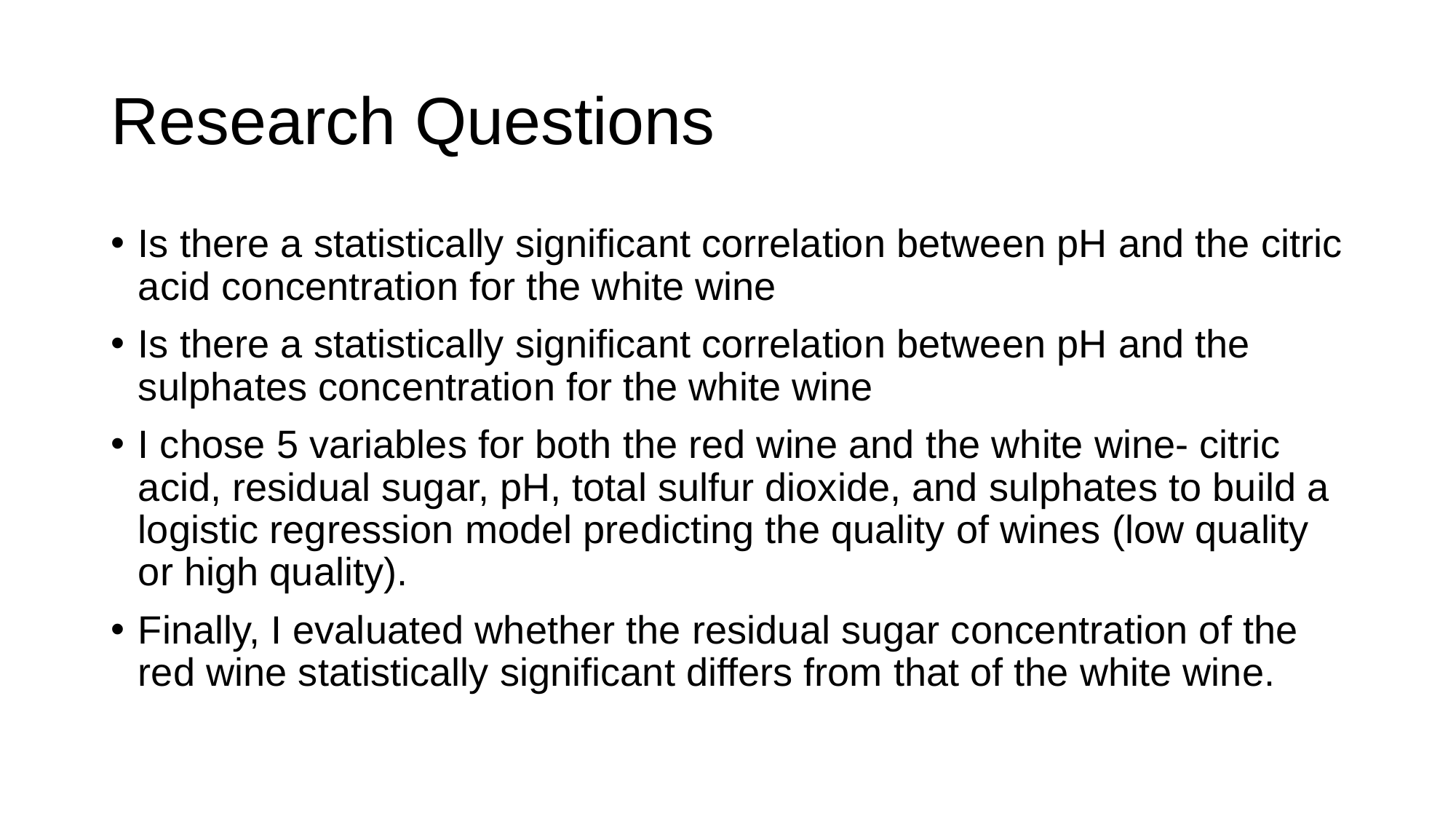

# Research Questions
Is there a statistically significant correlation between pH and the citric acid concentration for the white wine
Is there a statistically significant correlation between pH and the sulphates concentration for the white wine
I chose 5 variables for both the red wine and the white wine- citric acid, residual sugar, pH, total sulfur dioxide, and sulphates to build a logistic regression model predicting the quality of wines (low quality or high quality).
Finally, I evaluated whether the residual sugar concentration of the red wine statistically significant differs from that of the white wine.